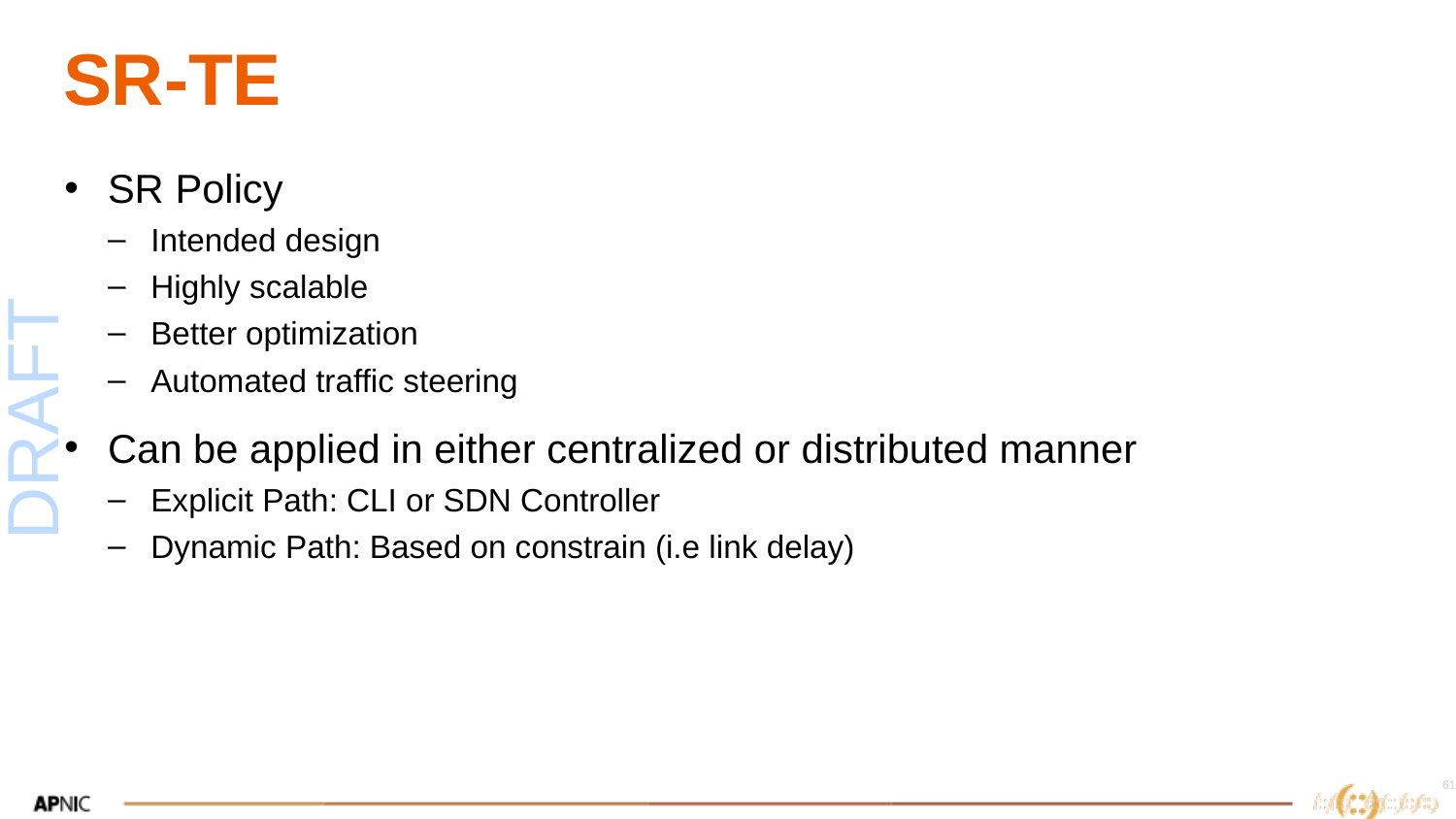

# SR-TE
SR Policy
Intended design
Highly scalable
Better optimization
Automated traffic steering
Can be applied in either centralized or distributed manner
Explicit Path: CLI or SDN Controller
Dynamic Path: Based on constrain (i.e link delay)